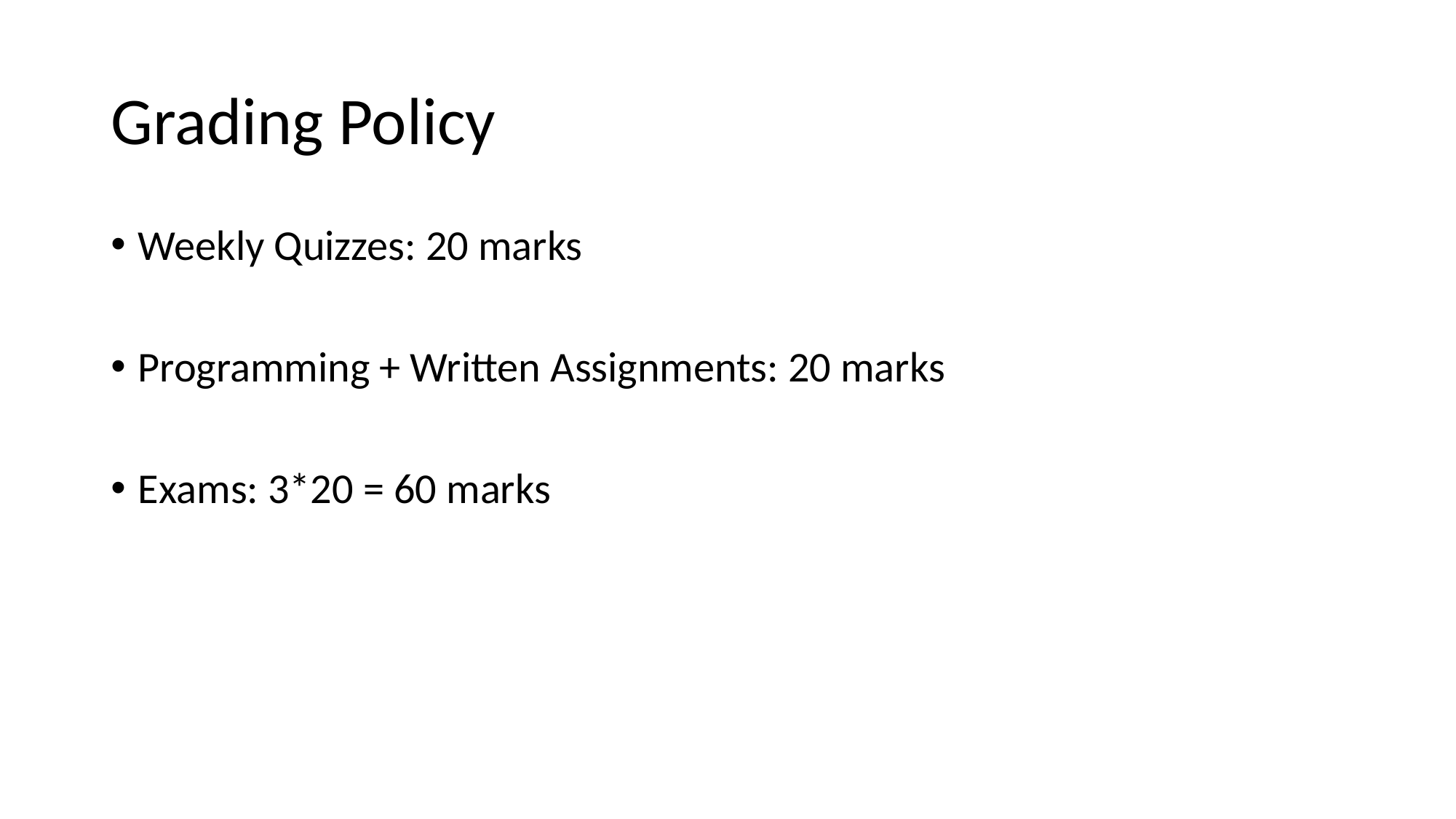

# Grading Policy
Weekly Quizzes: 20 marks

Programming + Written Assignments: 20 marks

Exams: 3*20 = 60 marks